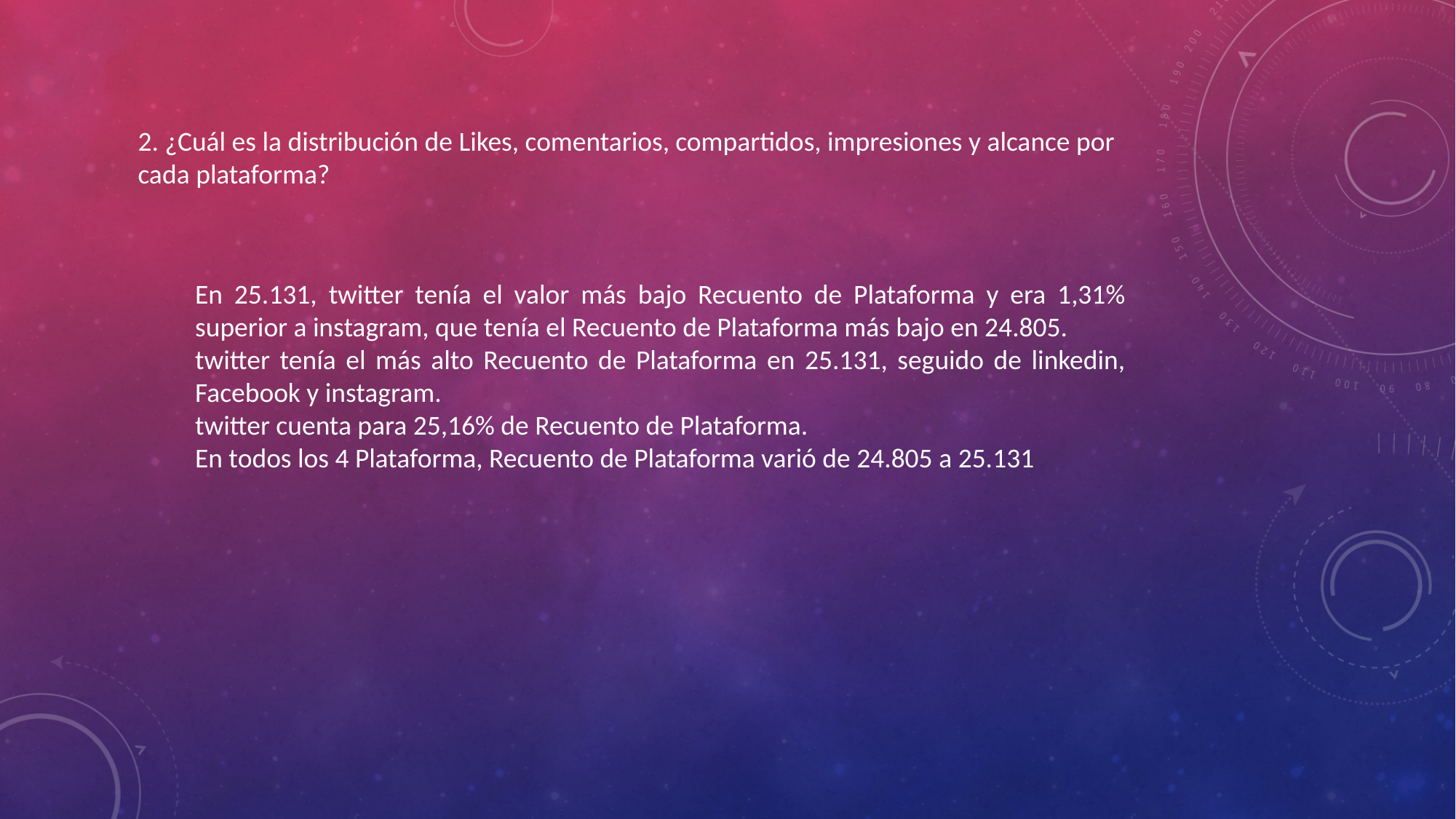

2. ¿Cuál es la distribución de Likes, comentarios, compartidos, impresiones y alcance por
cada plataforma?
En 25.131, twitter tenía el valor más bajo Recuento de Plataforma y era 1,31% superior a instagram, que tenía el Recuento de Plataforma más bajo en 24.805.
twitter tenía el más alto Recuento de Plataforma en 25.131, seguido de linkedin, Facebook y instagram.
twitter cuenta para 25,16% de Recuento de Plataforma.
En todos los 4 Plataforma, Recuento de Plataforma varió de 24.805 a 25.131